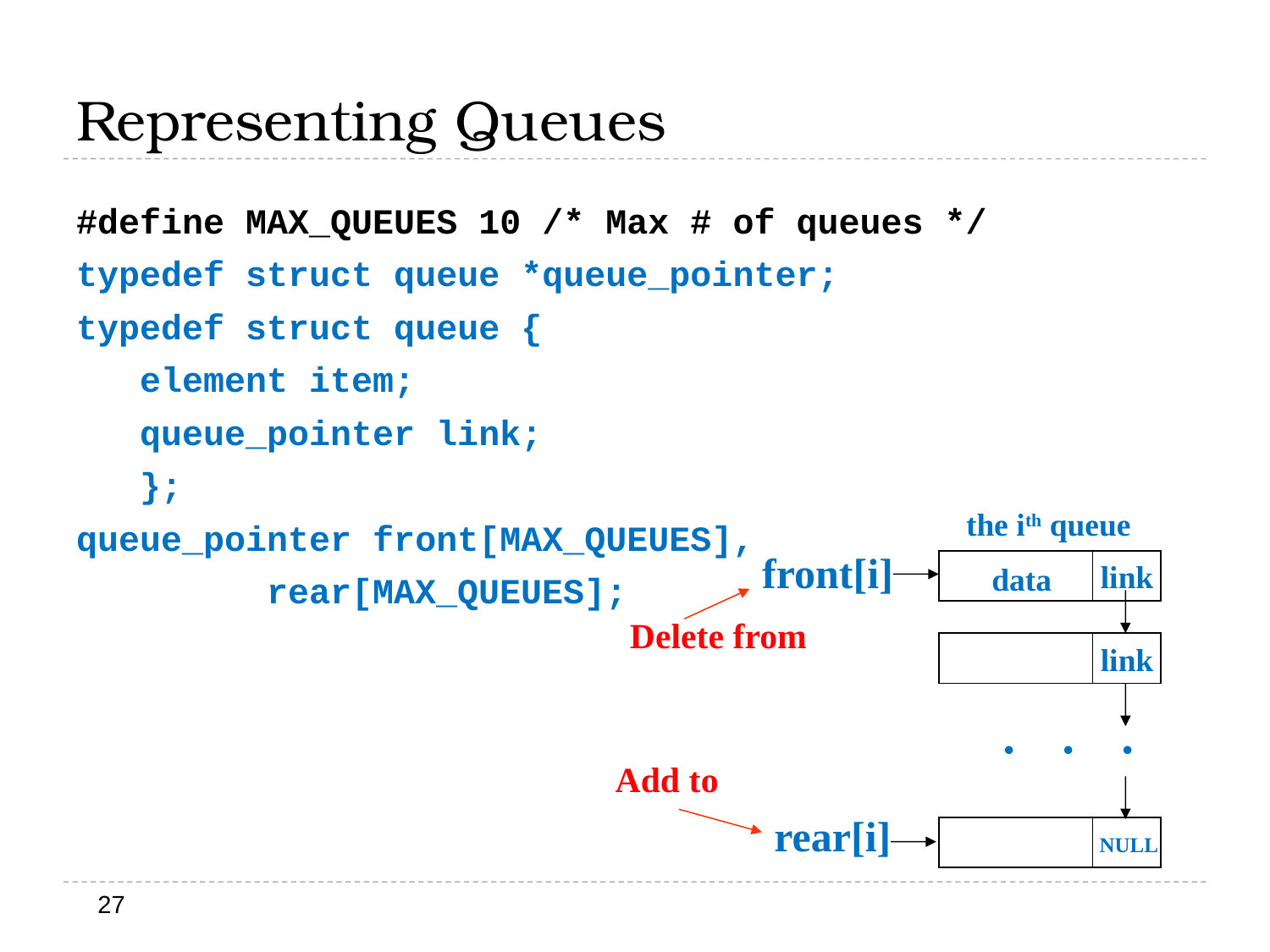

# Representing Queues
#define MAX_QUEUES 10 /* Max # of queues */
typedef struct queue *queue_pointer;
typedef struct queue {
   element item;
   queue_pointer link;
   };
queue_pointer front[MAX_QUEUES],
         rear[MAX_QUEUES];
 the ith queue
front[i]

link

data

link

...

rear[i]

NULL

Delete from
Add to

27